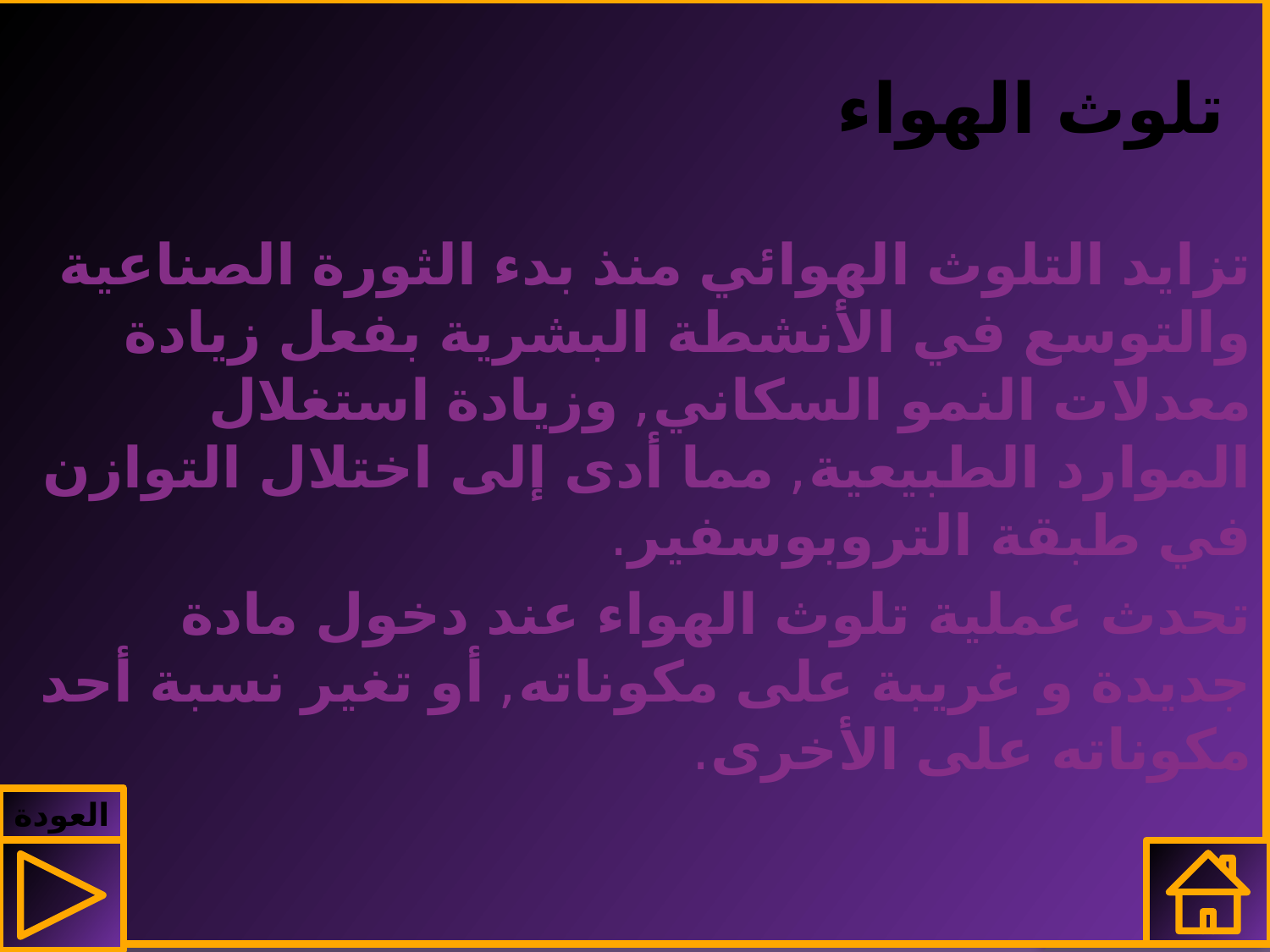

# تلوث الهواء
تزايد التلوث الهوائي منذ بدء الثورة الصناعية والتوسع في الأنشطة البشرية بفعل زيادة معدلات النمو السكاني, وزيادة استغلال الموارد الطبيعية, مما أدى إلى اختلال التوازن في طبقة التروبوسفير.
تحدث عملية تلوث الهواء عند دخول مادة جديدة و غريبة على مكوناته, أو تغير نسبة أحد مكوناته على الأخرى.

العودة